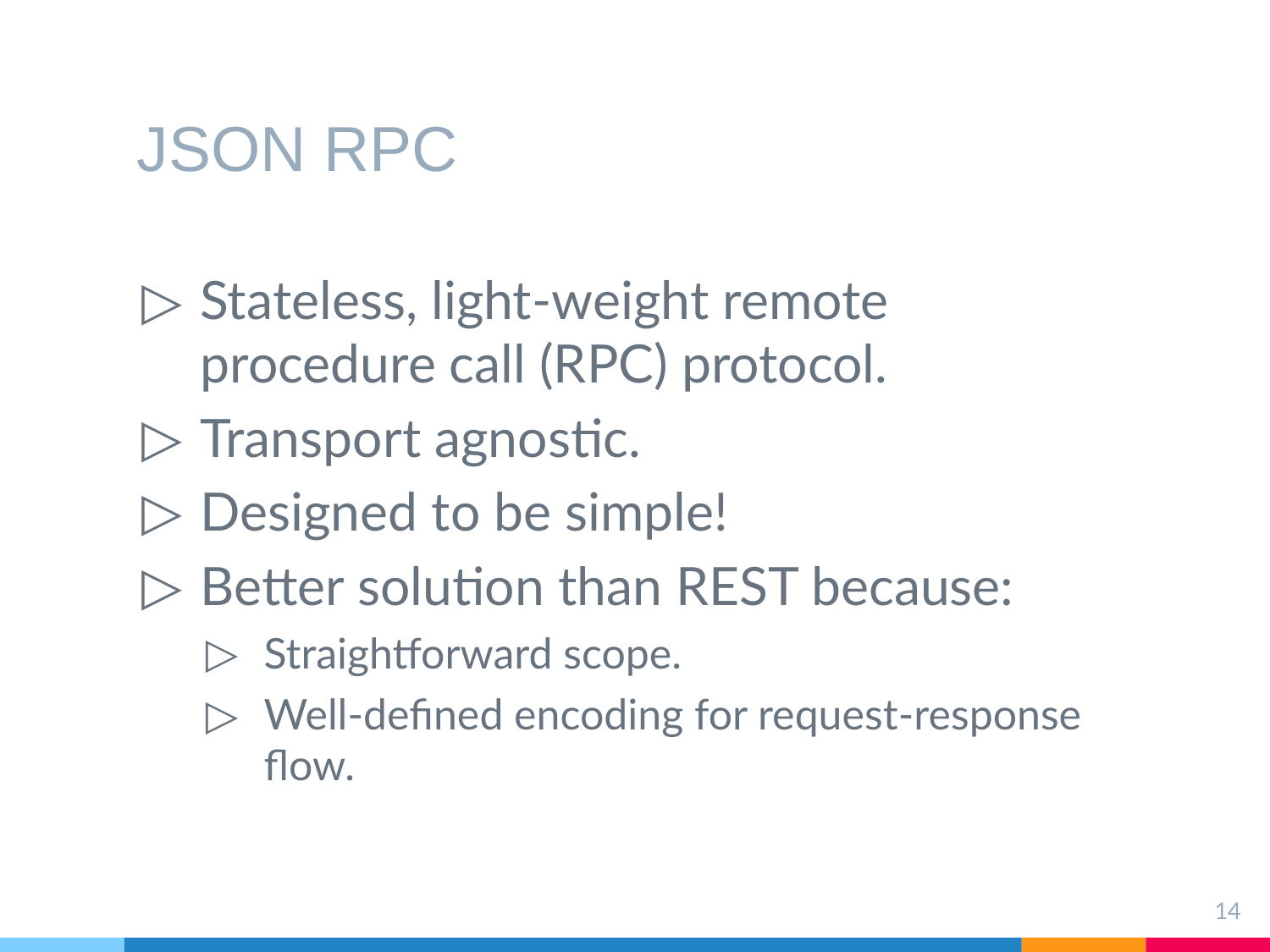

# JSON RPC
Stateless, light-weight remote procedure call (RPC) protocol.
Transport agnostic.
Designed to be simple!
Better solution than REST because:
Straightforward scope.
Well-defined encoding for request-response flow.
14